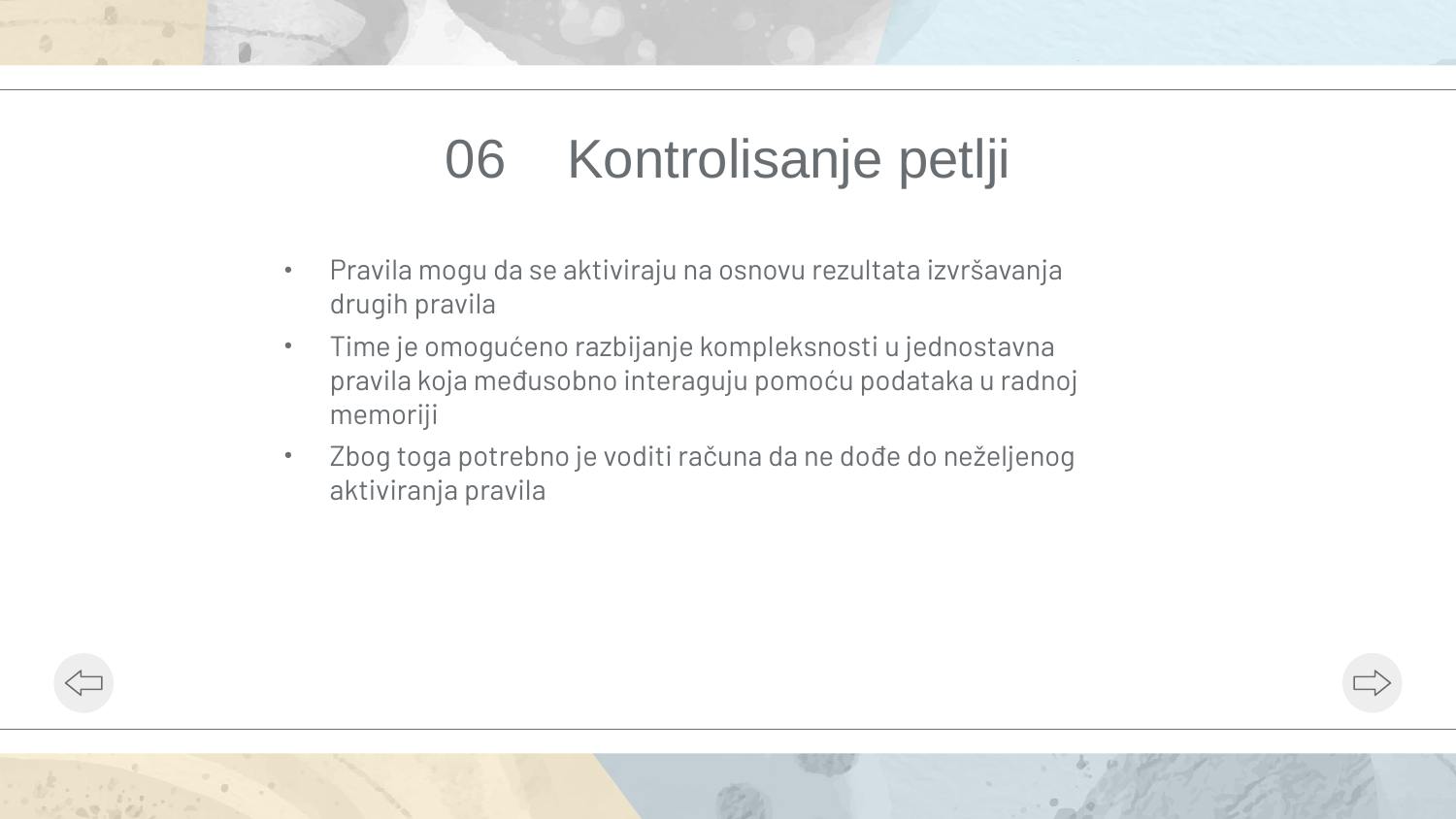

# 06    Kontrolisanje petlji
Pravila mogu da se aktiviraju na osnovu rezultata izvršavanja drugih pravila
Time je omogućeno razbijanje kompleksnosti u jednostavna pravila koja međusobno interaguju pomoću podataka u radnoj memoriji
Zbog toga potrebno je voditi računa da ne dođe do neželjenog aktiviranja pravila